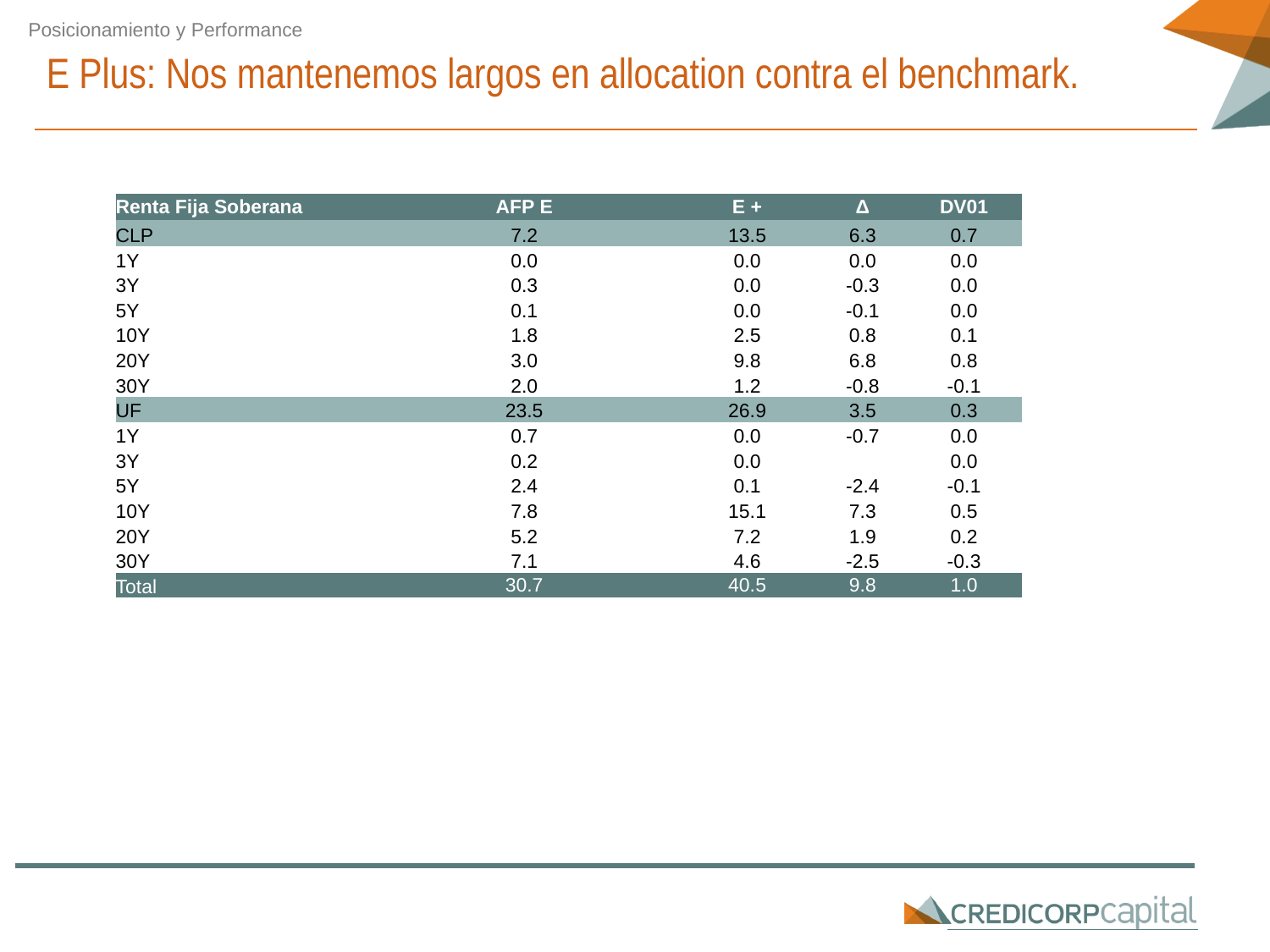

Posicionamiento y Performance
E Plus: Nos mantenemos largos en allocation contra el benchmark.
| Renta Fija Soberana | AFP E | E + | Δ | DV01 |
| --- | --- | --- | --- | --- |
| CLP | 7.2 | 13.5 | 6.3 | 0.7 |
| 1Y | 0.0 | 0.0 | 0.0 | 0.0 |
| 3Y | 0.3 | 0.0 | -0.3 | 0.0 |
| 5Y | 0.1 | 0.0 | -0.1 | 0.0 |
| 10Y | 1.8 | 2.5 | 0.8 | 0.1 |
| 20Y | 3.0 | 9.8 | 6.8 | 0.8 |
| 30Y | 2.0 | 1.2 | -0.8 | -0.1 |
| UF | 23.5 | 26.9 | 3.5 | 0.3 |
| 1Y | 0.7 | 0.0 | -0.7 | 0.0 |
| 3Y | 0.2 | 0.0 |  | 0.0 |
| 5Y | 2.4 | 0.1 | -2.4 | -0.1 |
| 10Y | 7.8 | 15.1 | 7.3 | 0.5 |
| 20Y | 5.2 | 7.2 | 1.9 | 0.2 |
| 30Y | 7.1 | 4.6 | -2.5 | -0.3 |
| Total | 30.7 | 40.5 | 9.8 | 1.0 |